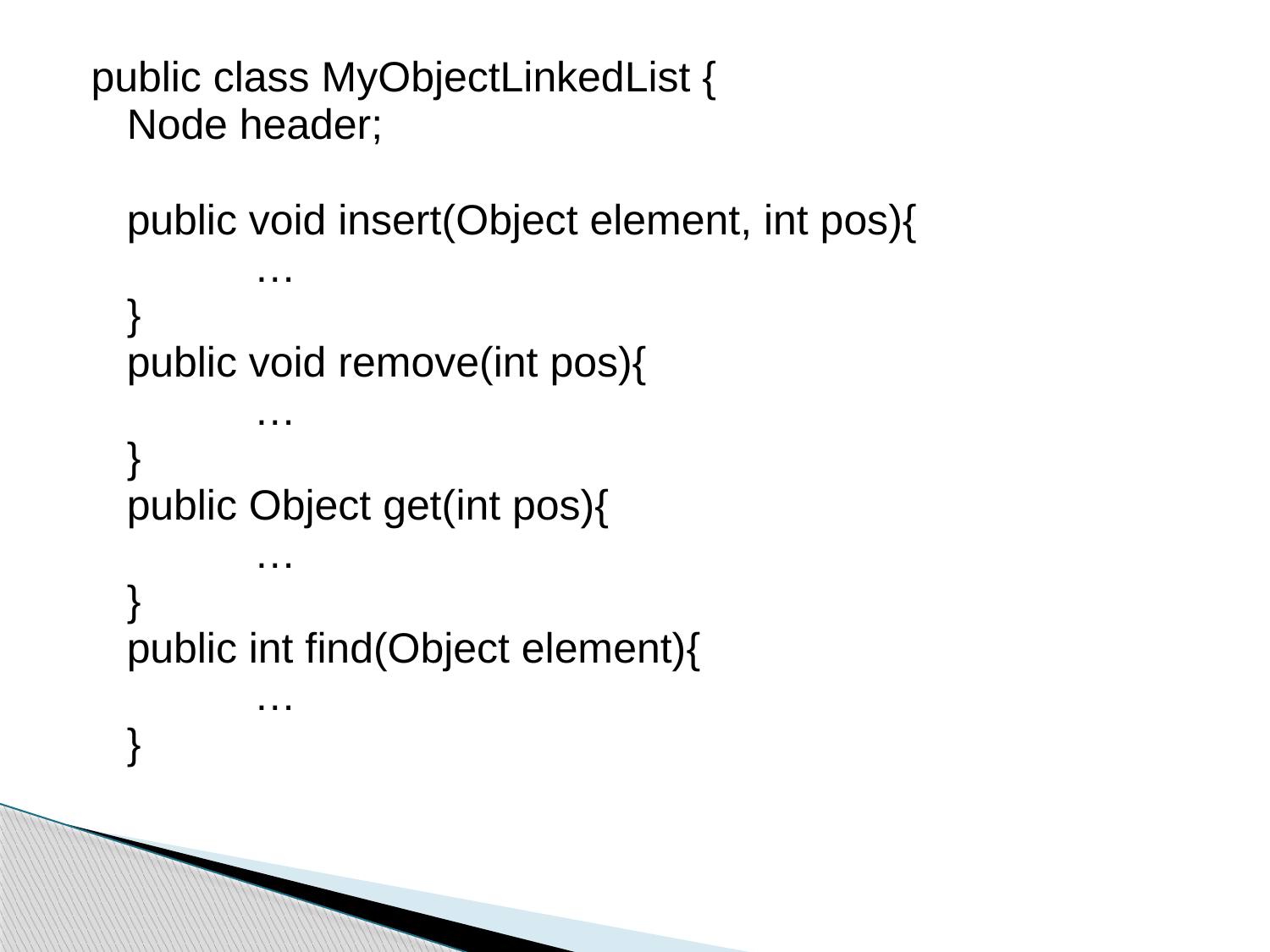

public class MyObjectLinkedList {
	Node header;

	public void insert(Object element, int pos){
		…
	}
	public void remove(int pos){
		…
	}
	public Object get(int pos){
		…
	}
	public int find(Object element){
		…
	}